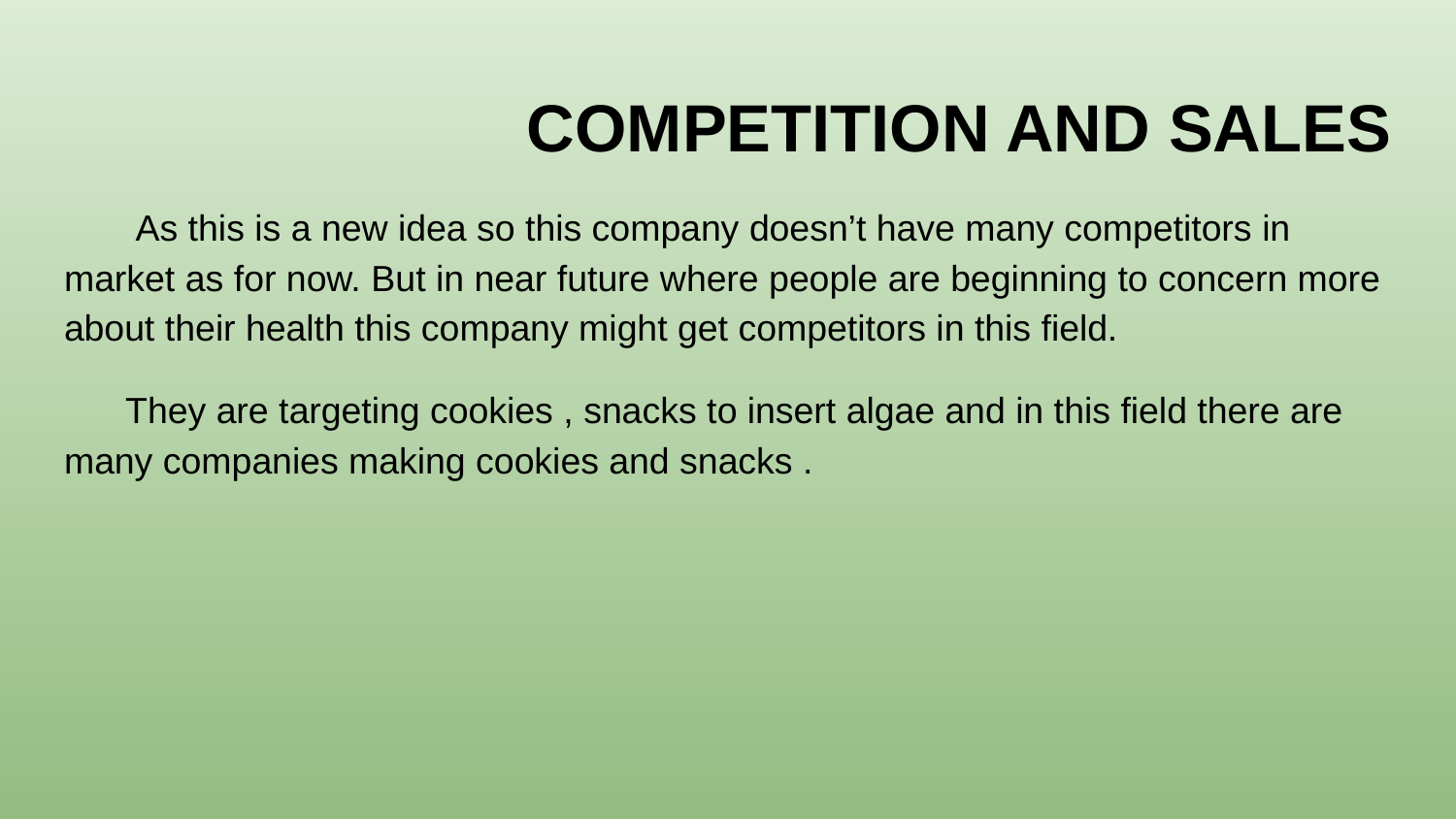

# COMPETITION AND SALES
       As this is a new idea so this company doesn’t have many competitors in market as for now. But in near future where people are beginning to concern more about their health this company might get competitors in this field.
      They are targeting cookies , snacks to insert algae and in this field there are many companies making cookies and snacks .